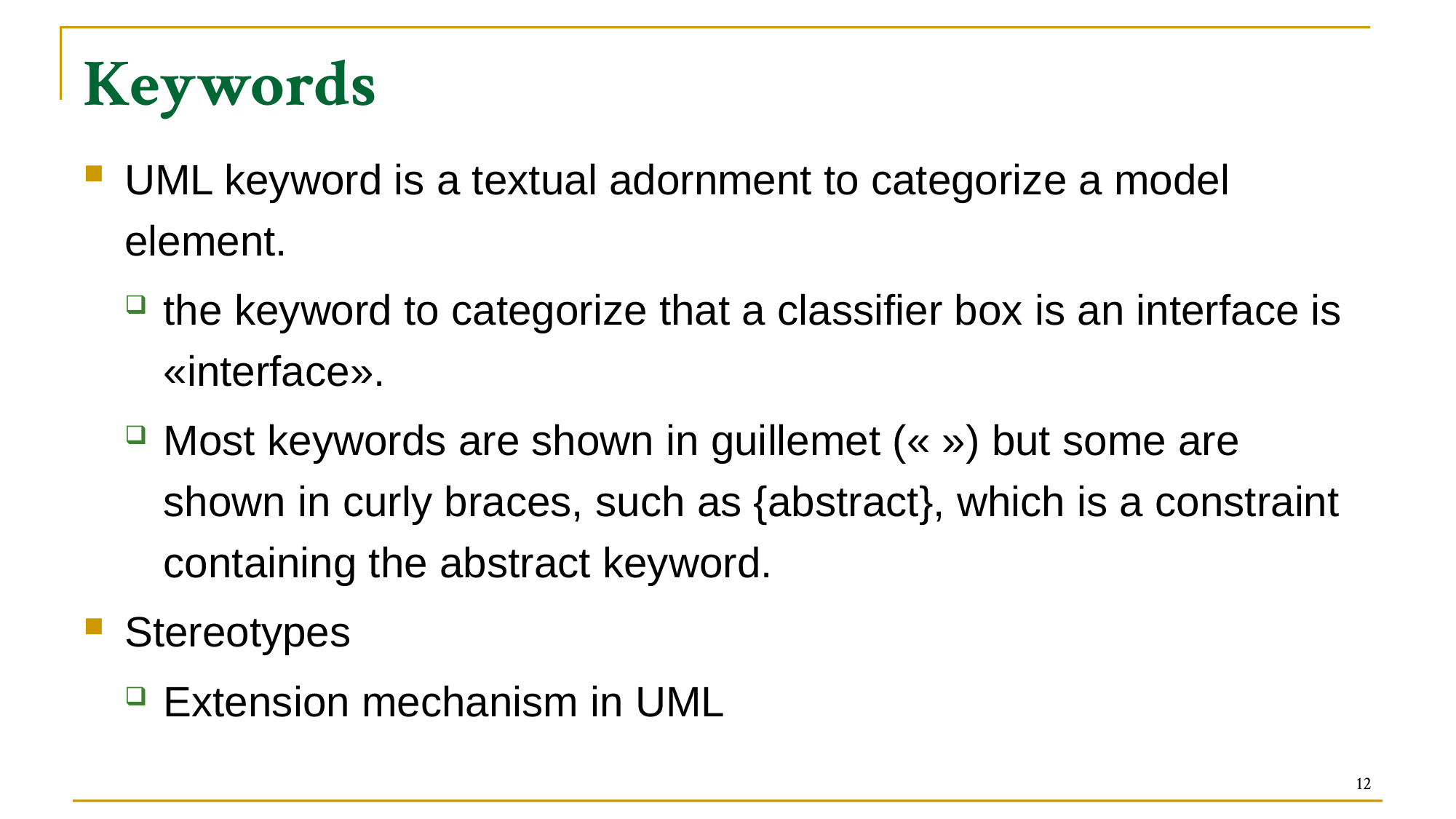

# Keywords
UML keyword is a textual adornment to categorize a model element.
the keyword to categorize that a classifier box is an interface is «interface».
Most keywords are shown in guillemet (« ») but some are shown in curly braces, such as {abstract}, which is a constraint containing the abstract keyword.
Stereotypes
Extension mechanism in UML
12